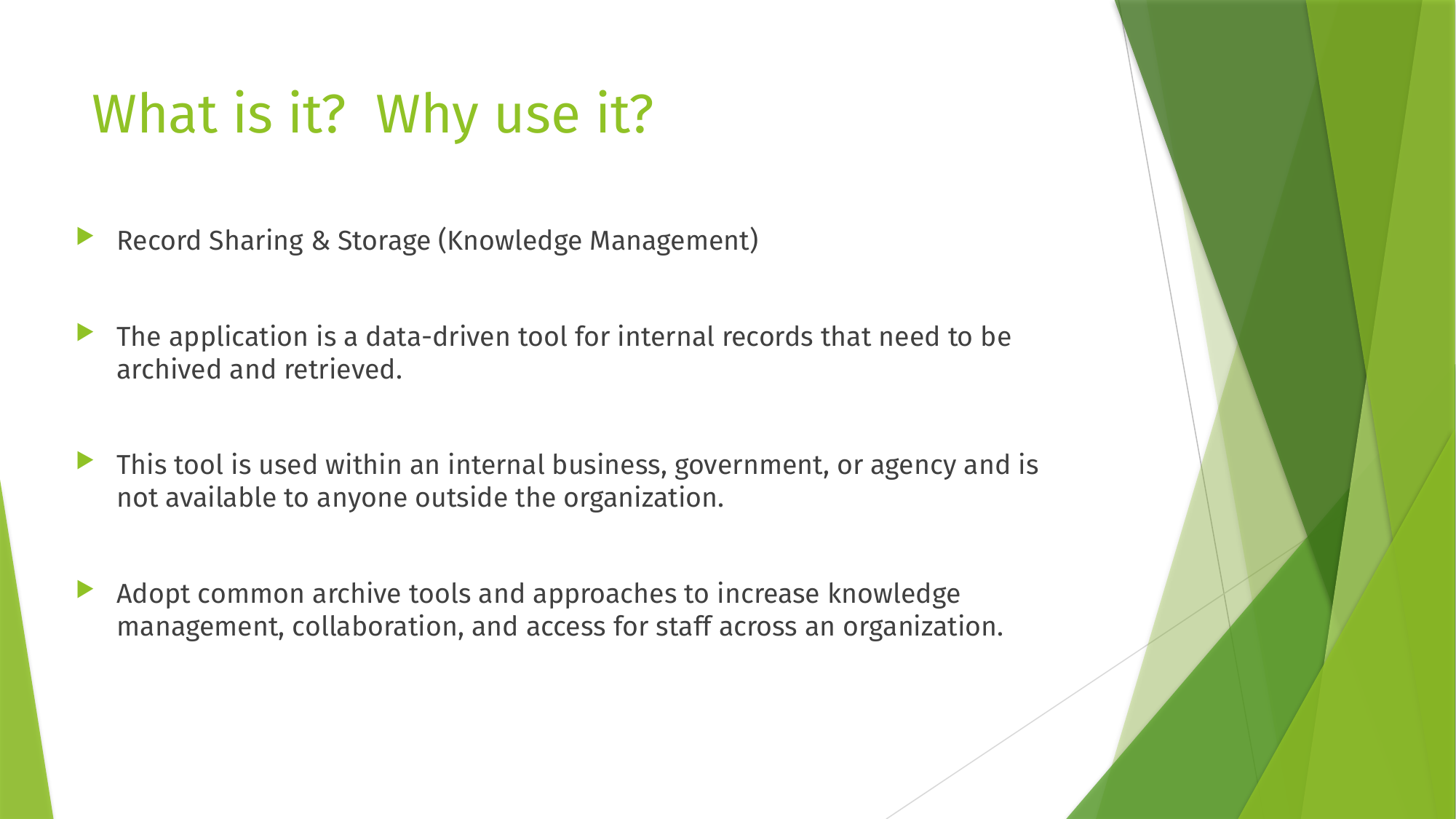

# What is it?  Why use it?
Record Sharing & Storage (Knowledge Management)

The application is a data-driven tool for internal records that need to be archived and retrieved.

This tool is used within an internal business, government, or agency and is not available to anyone outside the organization.

Adopt common archive tools and approaches to increase knowledge management, collaboration, and access for staff across an organization.